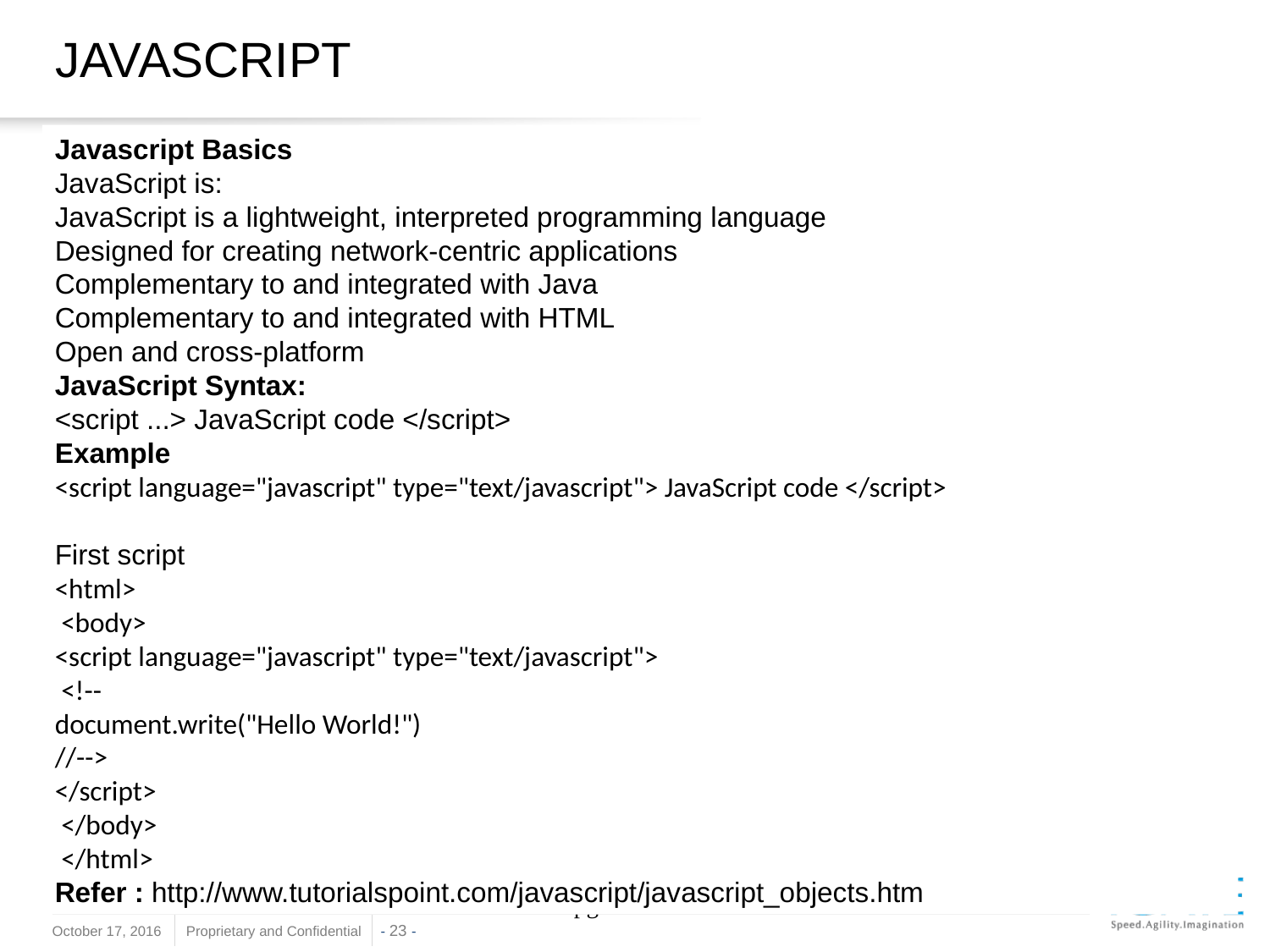

# JAVASCRIPT
Javascript Basics
JavaScript is:
JavaScript is a lightweight, interpreted programming language
Designed for creating network-centric applications
Complementary to and integrated with Java
Complementary to and integrated with HTML
Open and cross-platform
JavaScript Syntax:
<script ...> JavaScript code </script>
Example
<script language="javascript" type="text/javascript"> JavaScript code </script>

First script
<html>
 <body>
<script language="javascript" type="text/javascript">
 <!--
document.write("Hello World!")
//-->
</script>
 </body>
 </html>
Refer : http://www.tutorialspoint.com/javascript/javascript_objects.htm
Capgemini Public